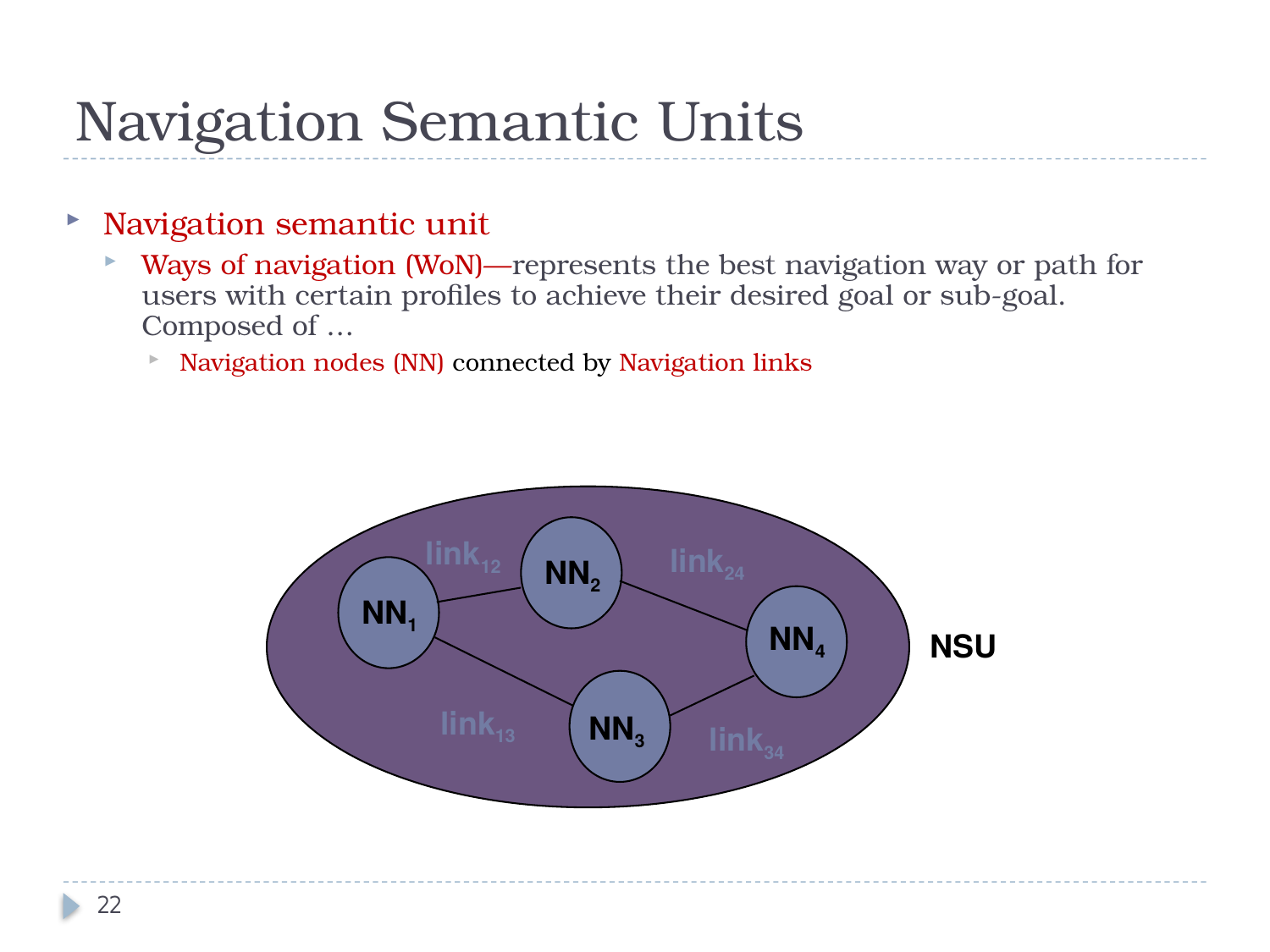

# Navigation Semantic Units
Navigation semantic unit
Ways of navigation (WoN)—represents the best navigation way or path for users with certain profiles to achieve their desired goal or sub-goal. Composed of …
Navigation nodes (NN) connected by Navigation links

link12
link24
NN2

NN1

NN4
NSU

link13
NN3
link34
22